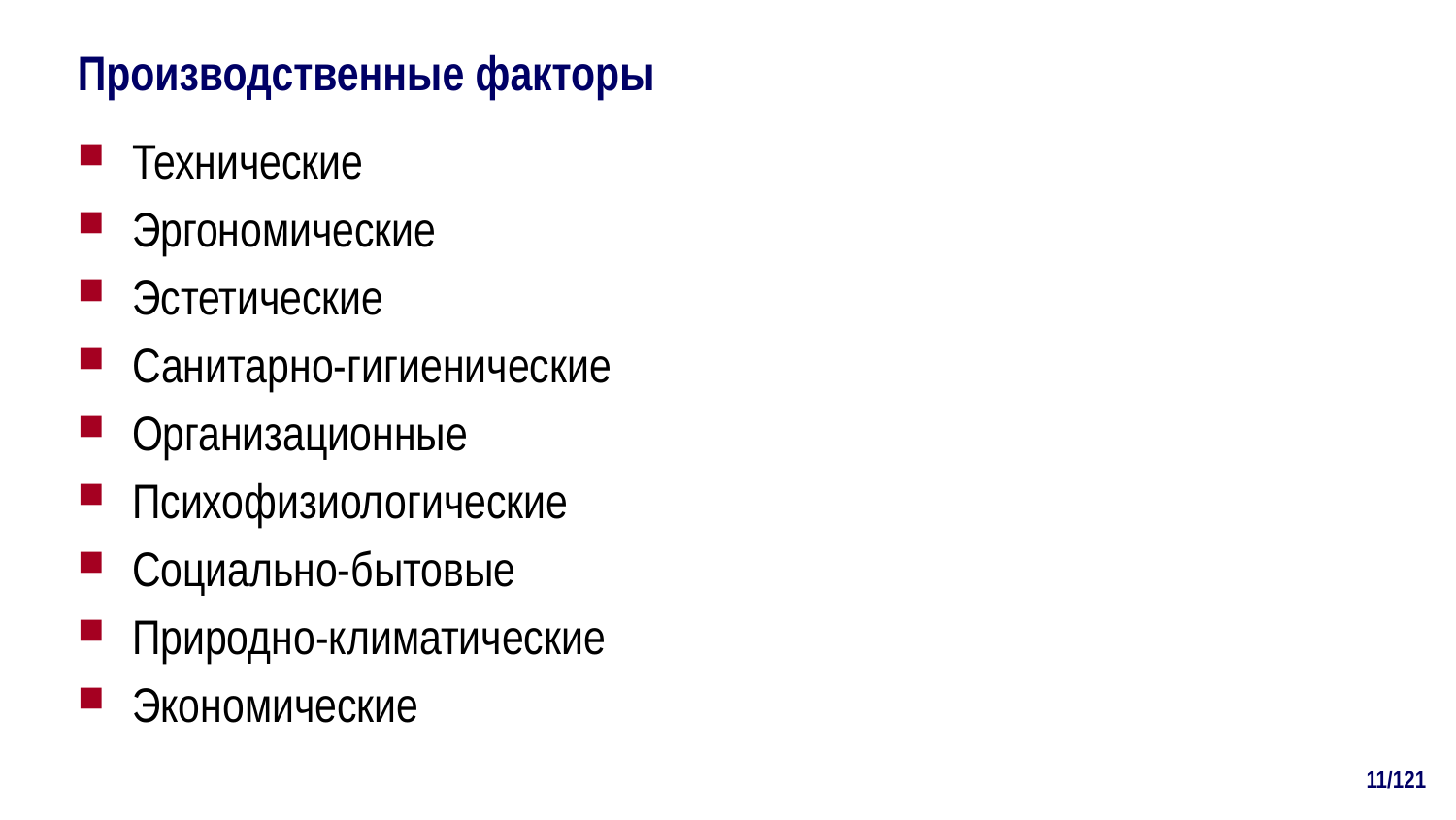

# Производственные факторы
Технические
Эргономические
Эстетические
Санитарно-гигиенические
Организационные
Психофизиологические
Социально-бытовые
Природно-климатические
Экономические